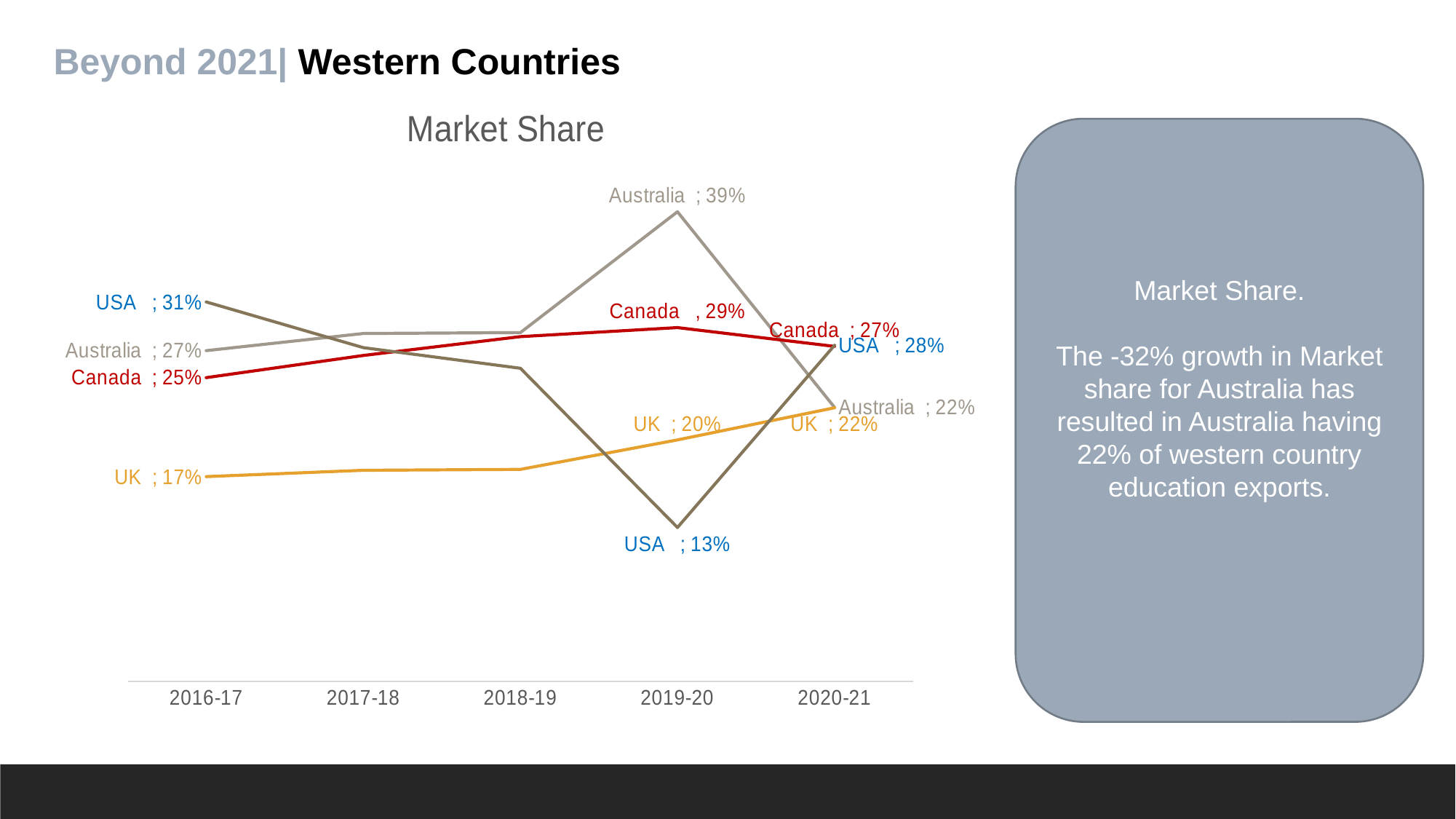

Beyond 2021| Western Countries

### Chart: Market Share

| Category | Australia   | Canada   | UK   | USA    |
|---|---|---|---|---|
| 2016-17 | 0.2714067006088226 | 0.2492374882804619 | 0.16796382668138285 | 0.3113919844293327 |
| 2017-18 | 0.2854771107867804 | 0.26745839251027453 | 0.17318103540655125 | 0.27388346129639385 |
| 2018-19 | 0.28623027123807 | 0.28292030472573204 | 0.1739220916279434 | 0.2569273324082546 |
| 2019-20 | 0.38536101254809196 | 0.29033040136674054 | 0.1981173330433088 | 0.1261912530418587 |
| 2020-21 | 0.22478583776788388 | 0.27490994079754305 | 0.22448934259196662 | 0.27581487884260647 |
Market Share.

The -32% growth in Market share for Australia has resulted in Australia having 22% of western country education exports.